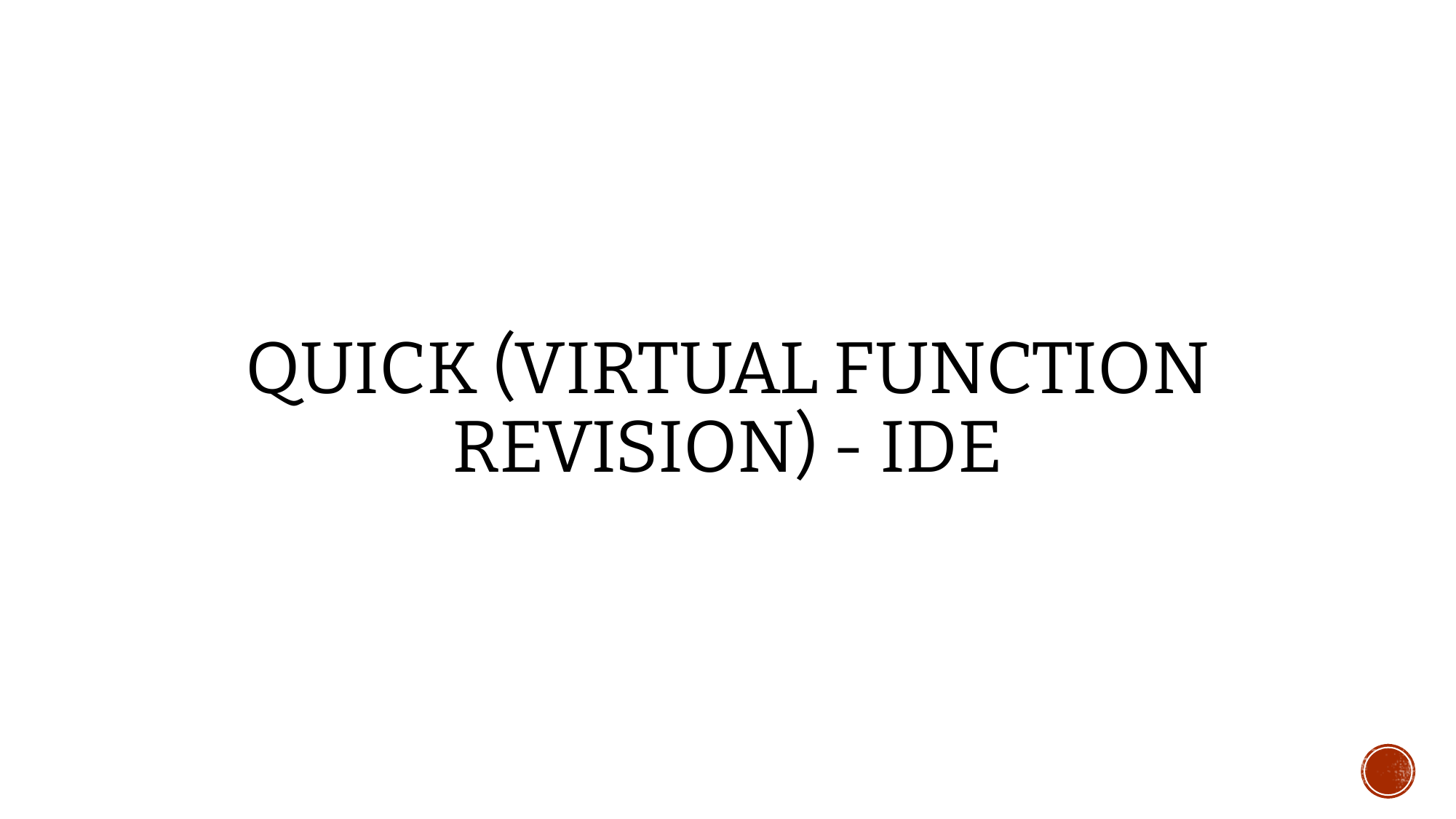

# Quick (Virtual Function Revision) - IDE